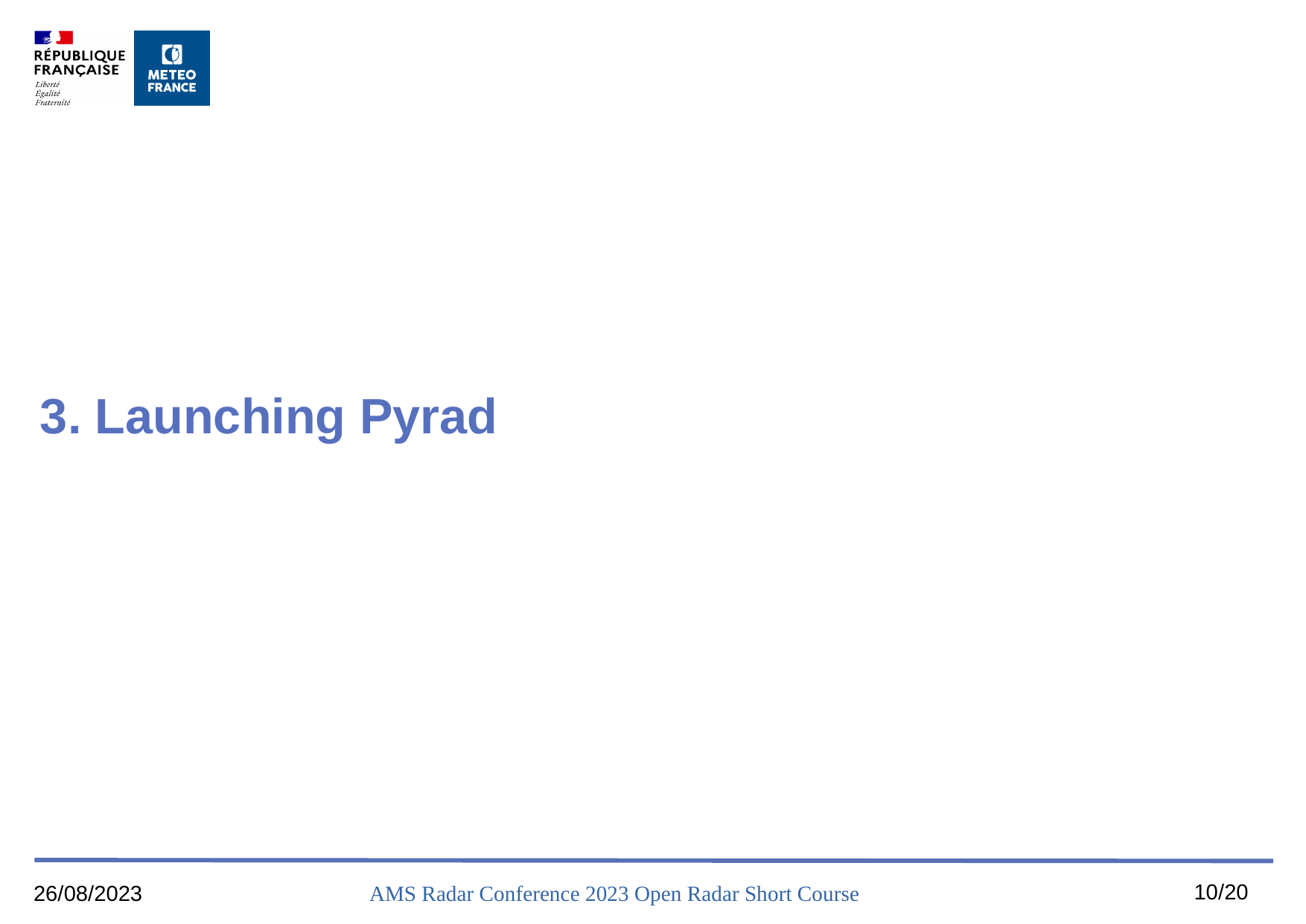

3. Launching Pyrad
10/44
26/08/2023
AMS Radar Conference 2023 Open Radar Short Course